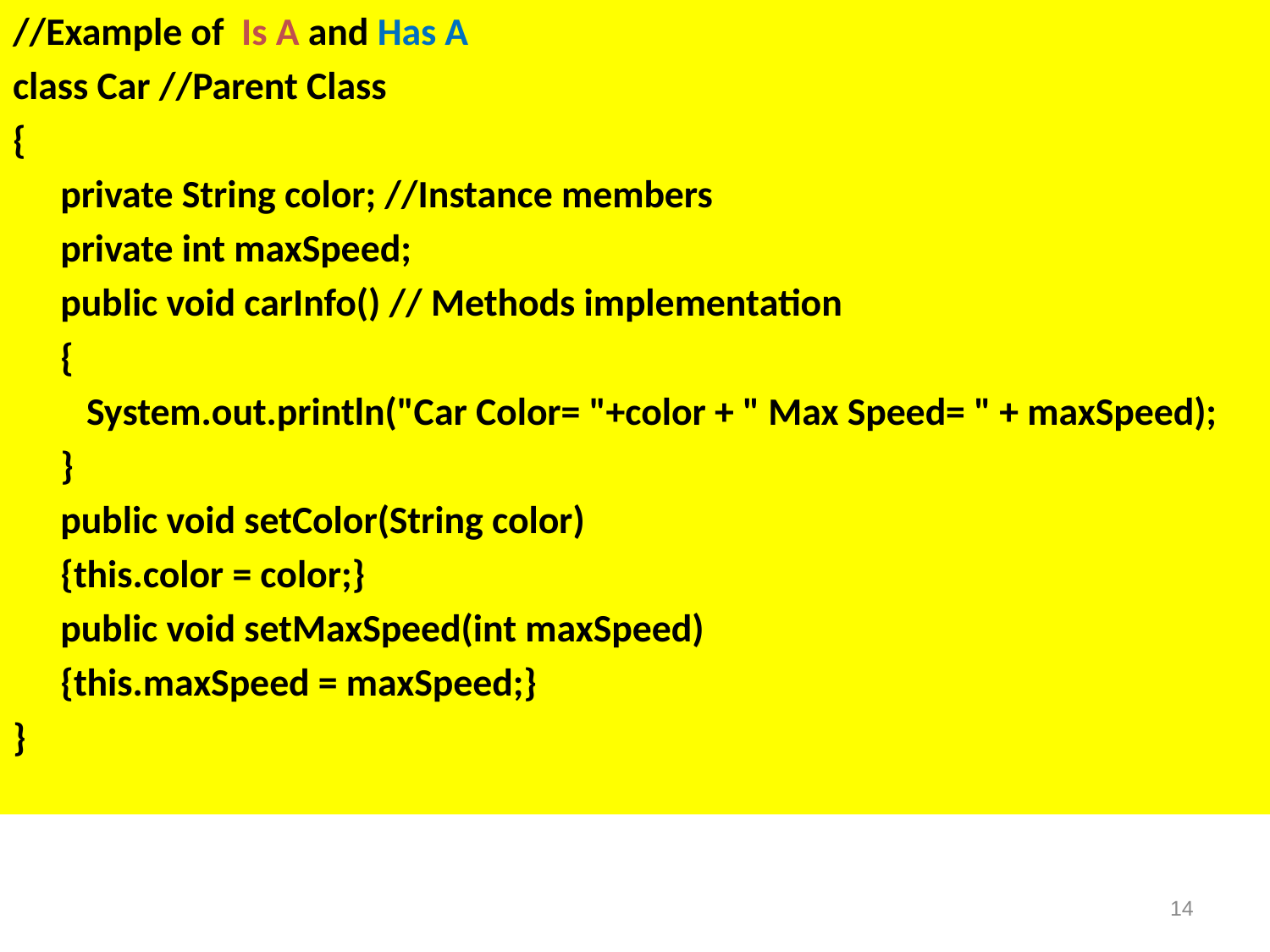

//Example of  Is A and Has A
class Car //Parent Class
{
	private String color; //Instance members
	private int maxSpeed;
	public void carInfo() // Methods implementation
	{
	   System.out.println("Car Color= "+color + " Max Speed= " + maxSpeed);
	}
	public void setColor(String color)
	{this.color = color;}
	public void setMaxSpeed(int maxSpeed)
	{this.maxSpeed = maxSpeed;}
}

14